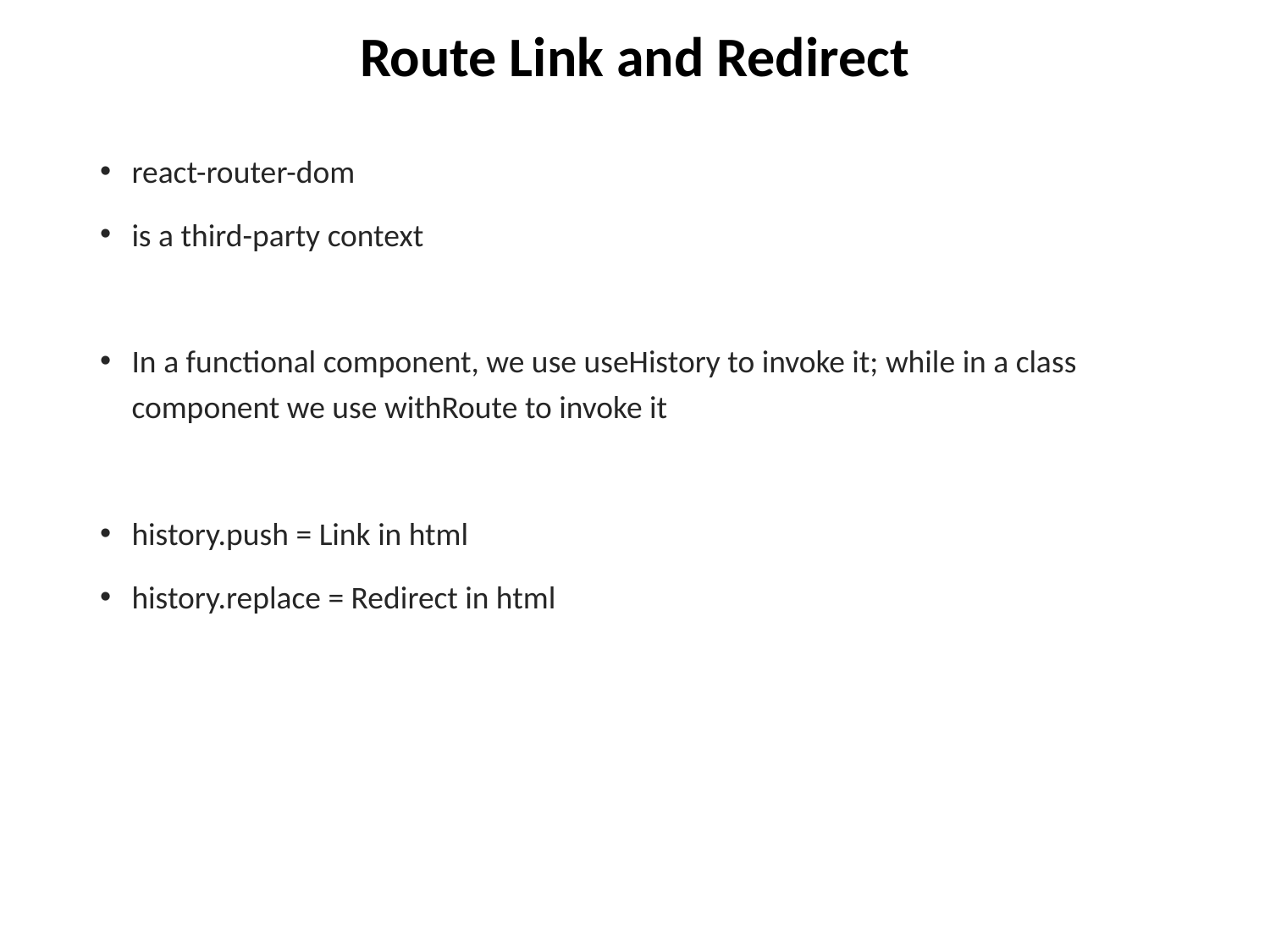

# Route Link and Redirect
react-router-dom
is a third-party context

In a functional component, we use useHistory to invoke it; while in a class component we use withRoute to invoke it

history.push = Link in html
history.replace = Redirect in html